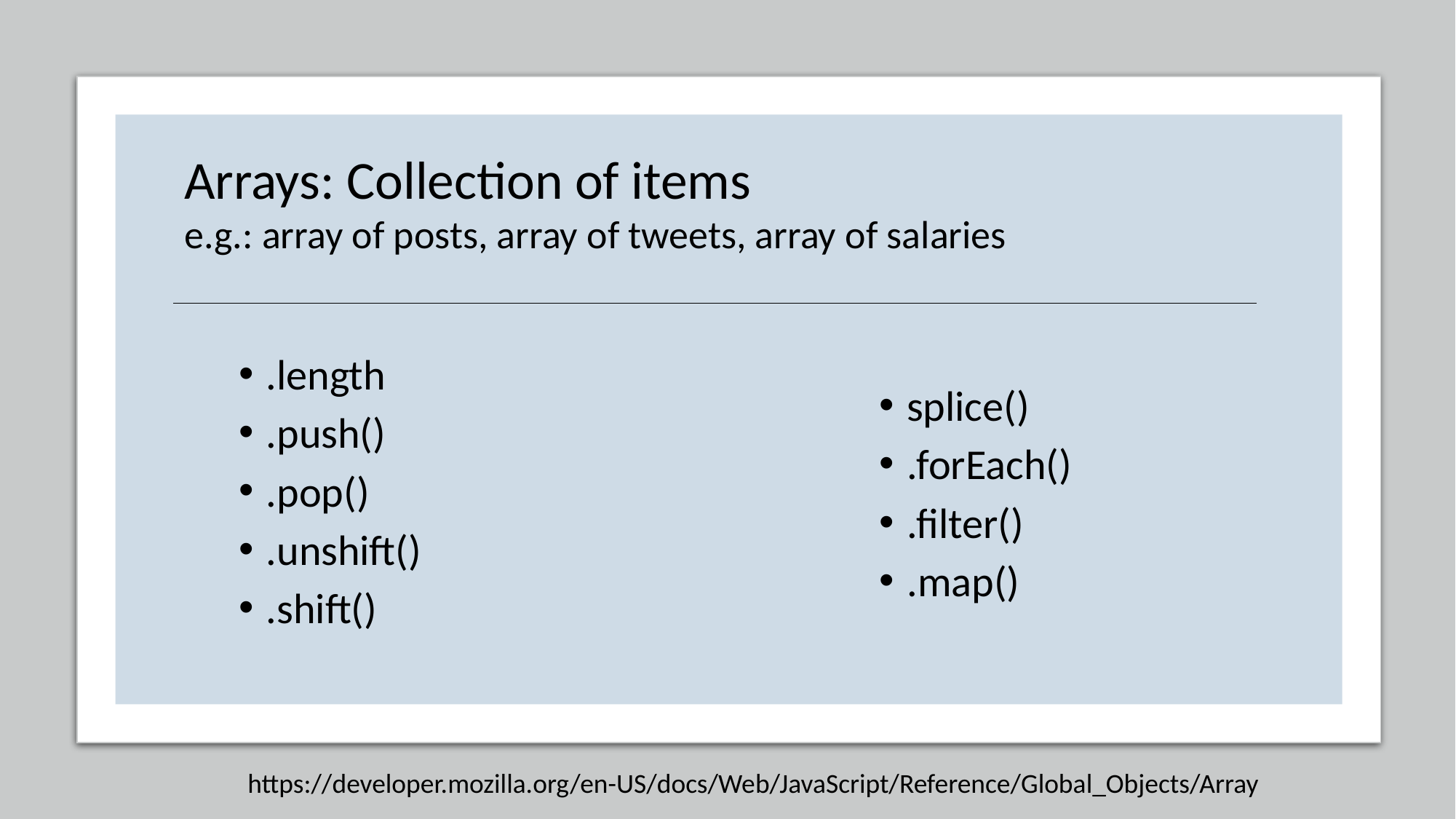

# Arrays: Collection of items e.g.: array of posts, array of tweets, array of salaries
.length
.push()
.pop()
.unshift()
.shift()
splice()
.forEach()
.filter()
.map()
https://developer.mozilla.org/en-US/docs/Web/JavaScript/Reference/Global_Objects/Array